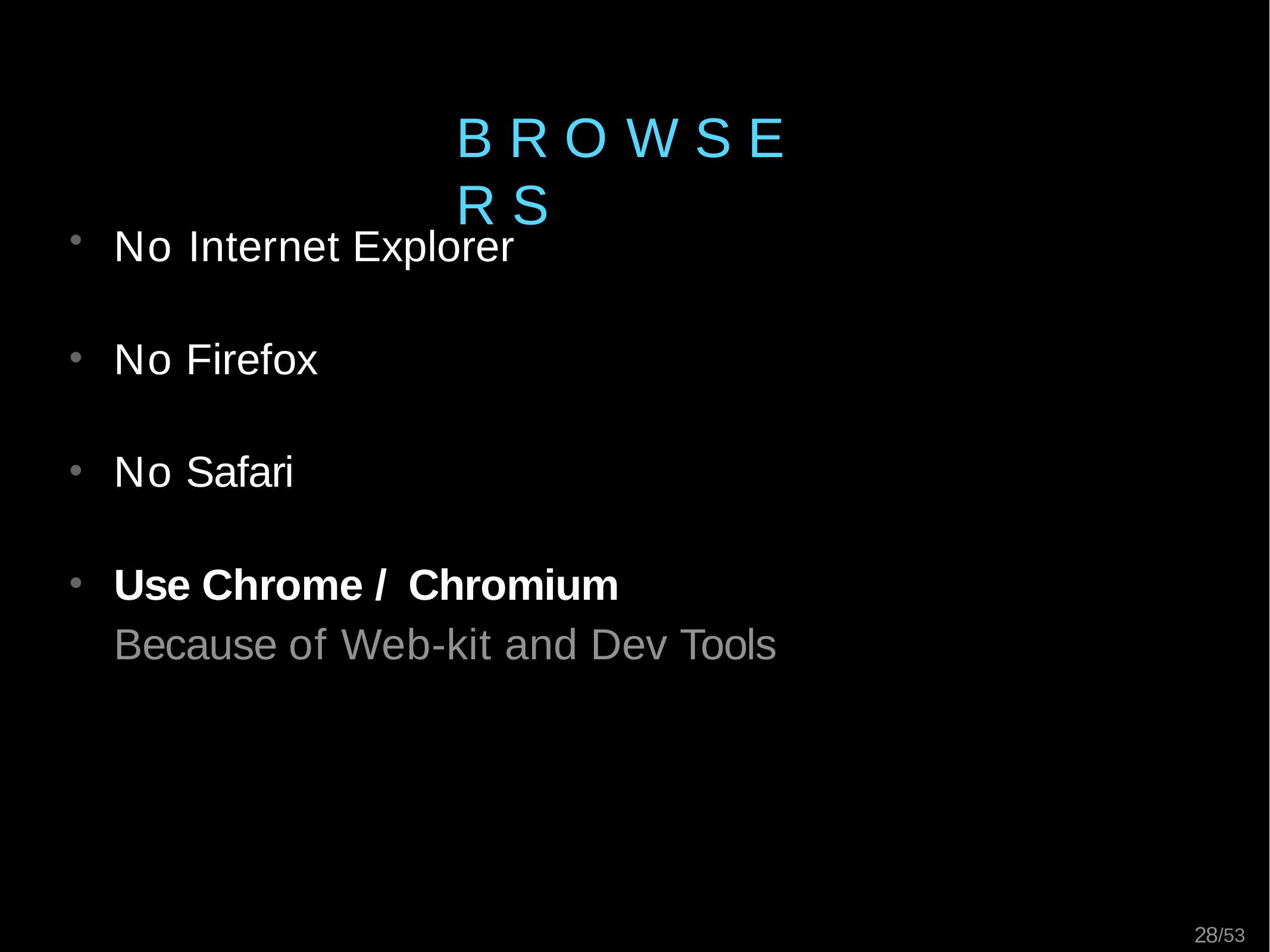

# B R O W S E R S
No Internet Explorer

No Firefox

No Safari

Use Chrome / Chromium
Because of Web-kit and Dev Tools
28/53